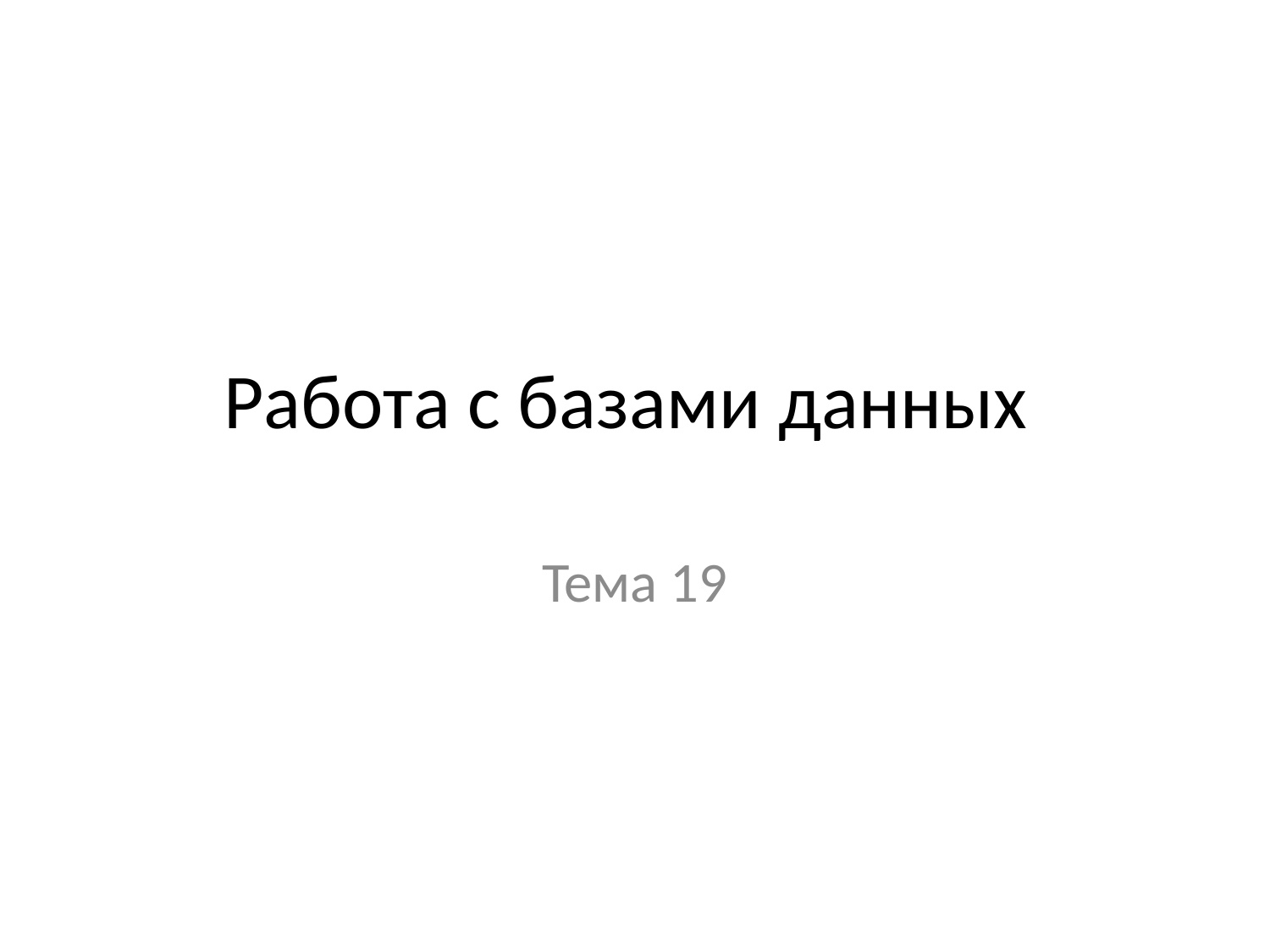

# Работа с базами данных
Тема 19